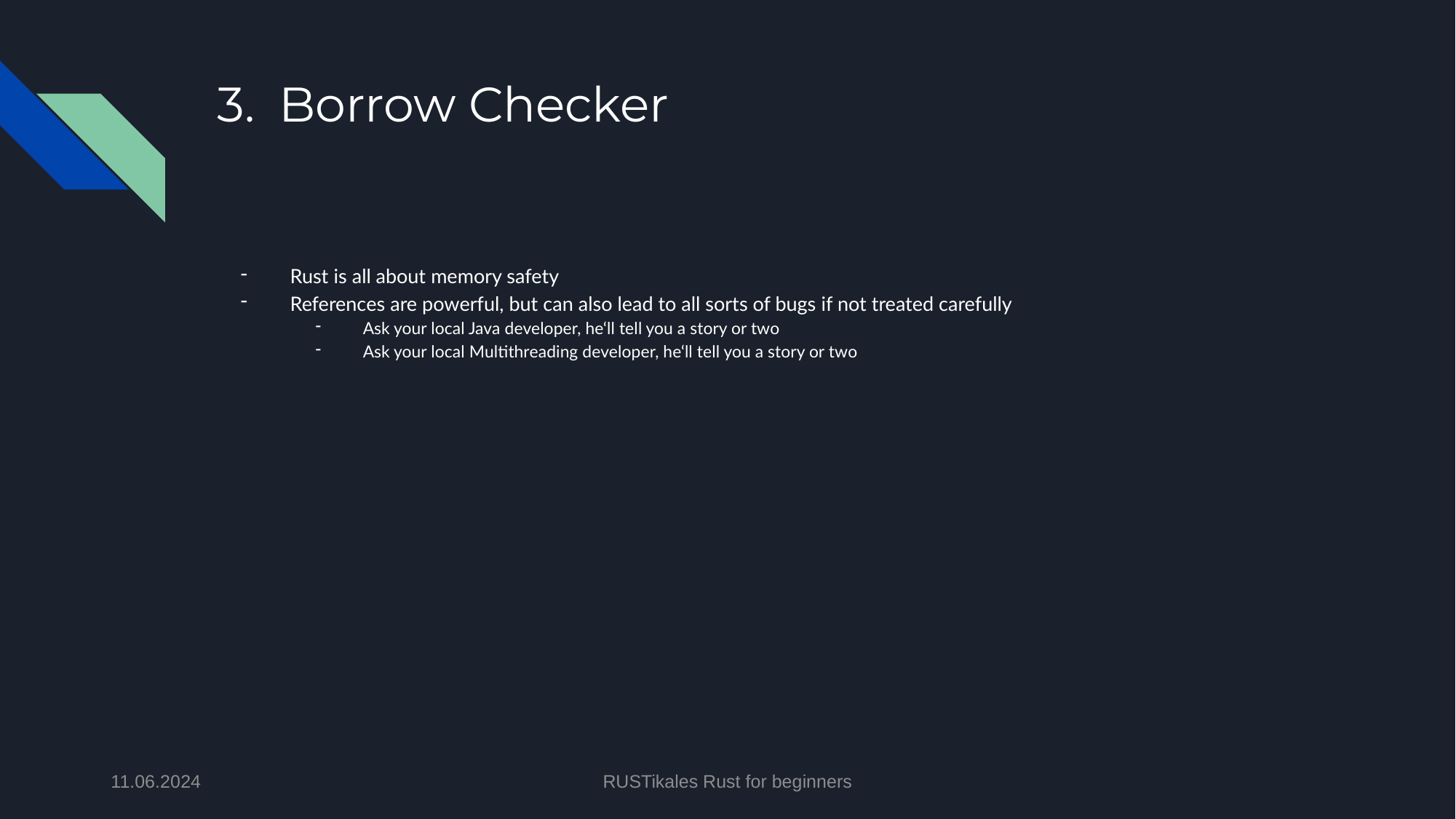

# Borrow Checker
Rust is all about memory safety
References are powerful, but can also lead to all sorts of bugs if not treated carefully
Ask your local Java developer, he‘ll tell you a story or two
Ask your local Multithreading developer, he‘ll tell you a story or two
11.06.2024
RUSTikales Rust for beginners